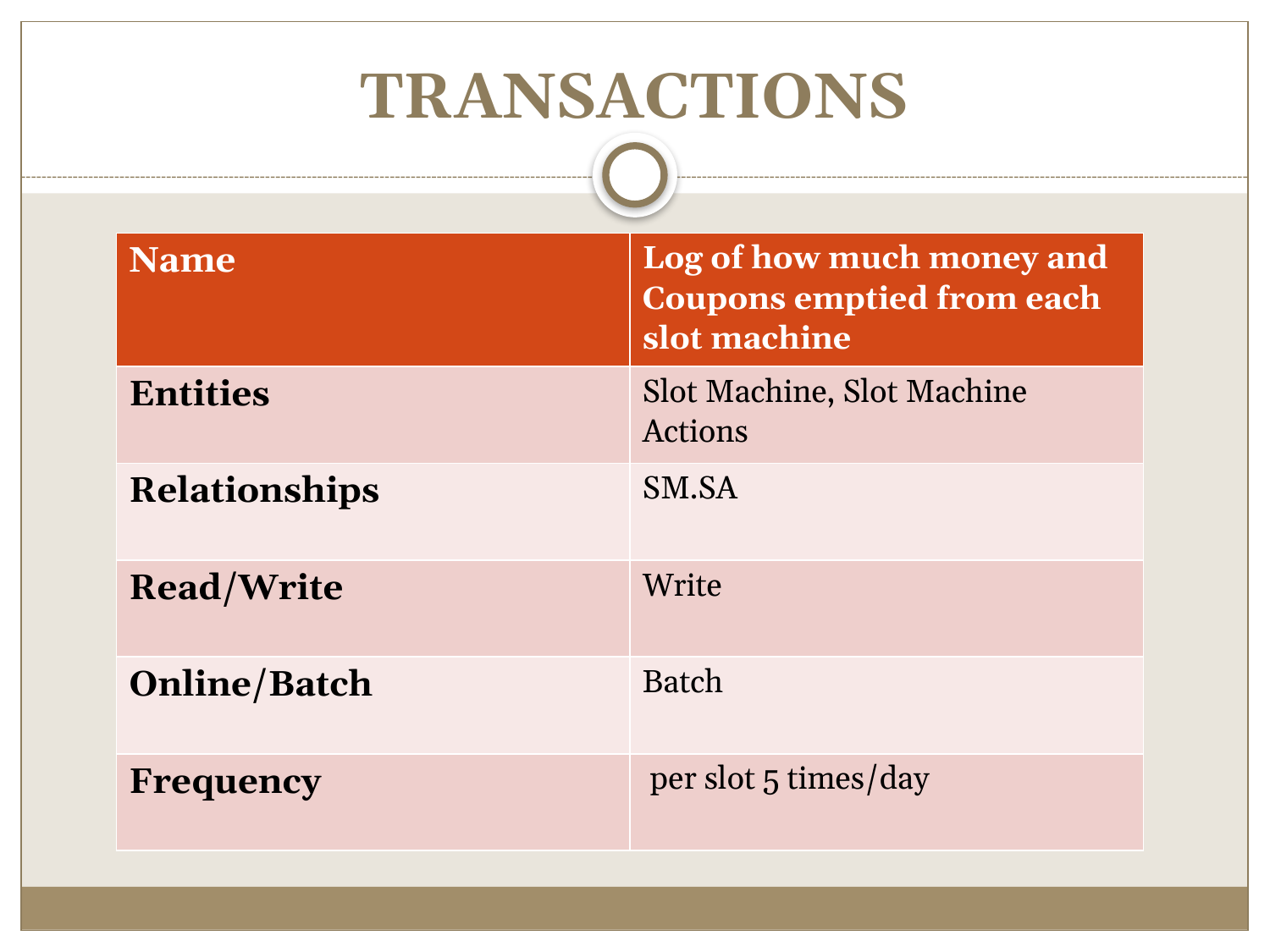

# TRANSACTIONS
| Name | Log of how much money and Coupons emptied from each slot machine |
| --- | --- |
| Entities | Slot Machine, Slot Machine Actions |
| Relationships | SM.SA |
| Read/Write | Write |
| Online/Batch | Batch |
| Frequency | per slot 5 times/day |